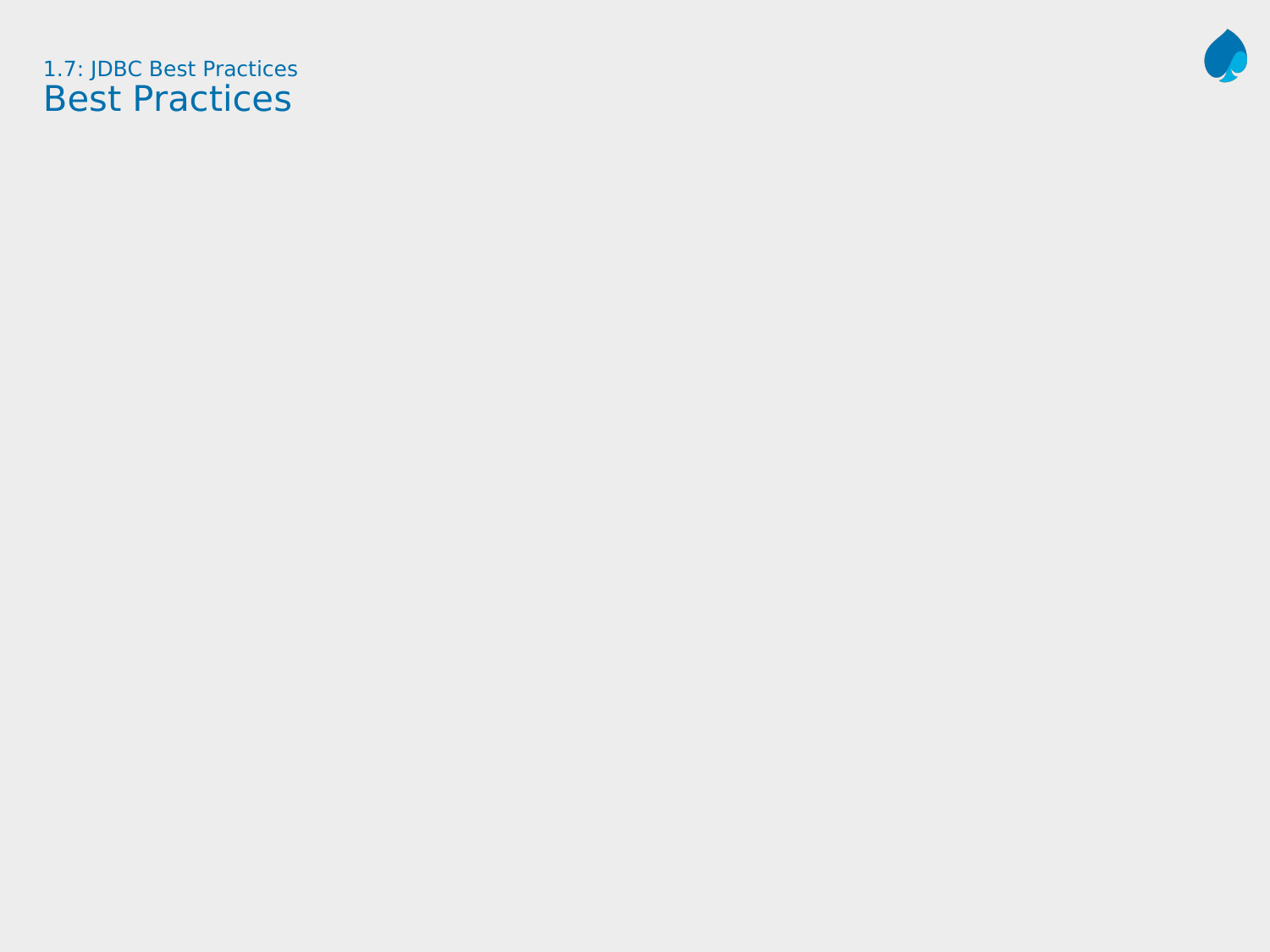

# 1.7: JDBC Best Practices Best Practices